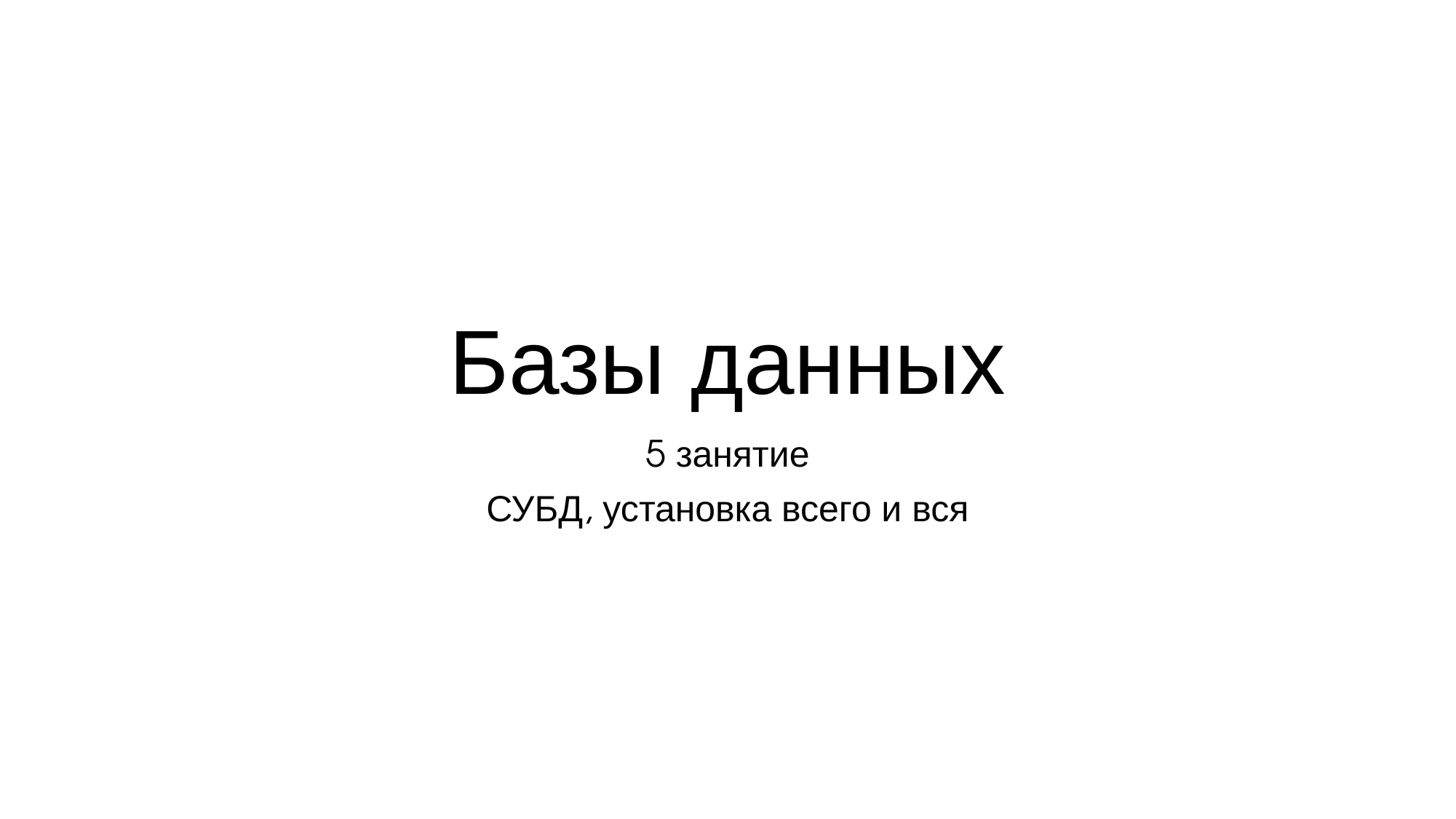

# Базы данных
5 занятие
СУБД, установка всего и вся